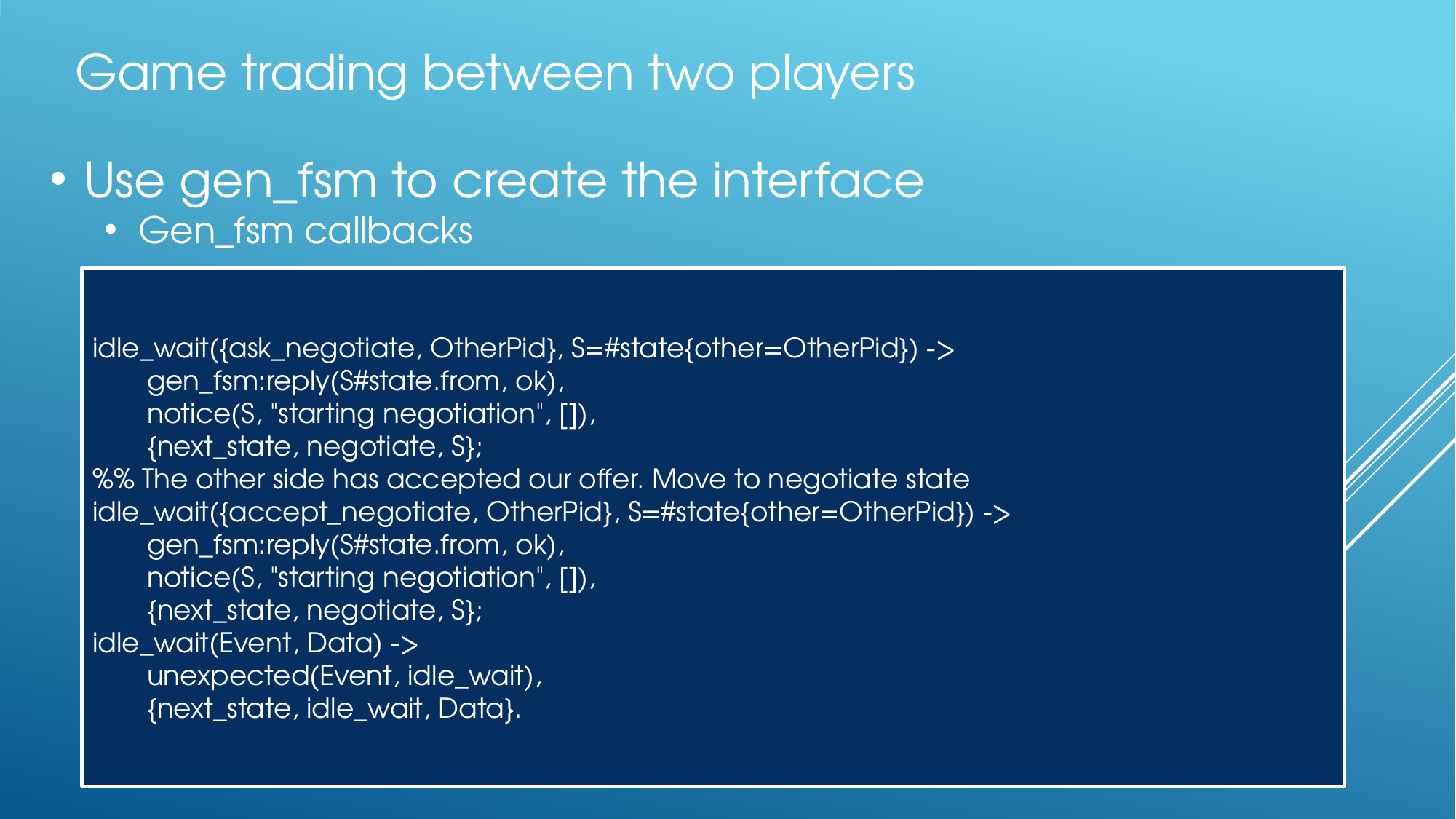

Game trading between two players
Use gen_fsm to create the interface
Gen_fsm callbacks

idle_wait({ask_negotiate, OtherPid}, S=#state{other=OtherPid}) ->
gen_fsm:reply(S#state.from, ok),
notice(S, "starting negotiation", []),
{next_state, negotiate, S};
%% The other side has accepted our offer. Move to negotiate state
idle_wait({accept_negotiate, OtherPid}, S=#state{other=OtherPid}) ->
gen_fsm:reply(S#state.from, ok),
notice(S, "starting negotiation", []),
{next_state, negotiate, S};
idle_wait(Event, Data) ->
unexpected(Event, idle_wait),
{next_state, idle_wait, Data}.